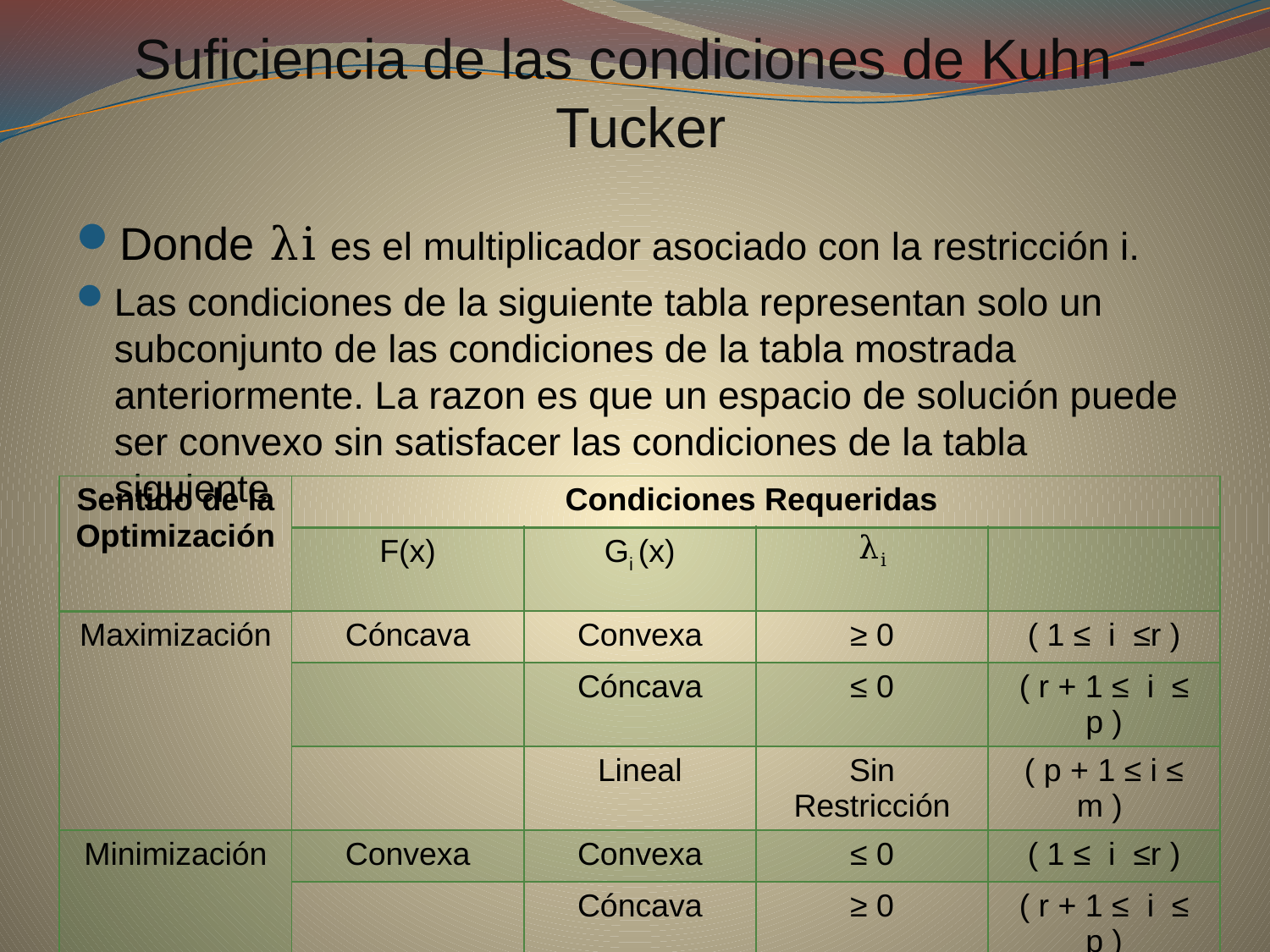

# Suficiencia de las condiciones de Kuhn - Tucker
Donde λi es el multiplicador asociado con la restricción i.
Las condiciones de la siguiente tabla representan solo un subconjunto de las condiciones de la tabla mostrada anteriormente. La razon es que un espacio de solución puede ser convexo sin satisfacer las condiciones de la tabla siguiente
| Sentido de la Optimización | Condiciones Requeridas |  |  |  |
| --- | --- | --- | --- | --- |
|  | F(x) | Gi (x) | λi |  |
| Maximización | Cóncava | Convexa | ≥ 0 | ( 1 ≤ i ≤r ) |
|  |  | Cóncava | ≤ 0 | ( r + 1 ≤ i ≤ p ) |
|  |  | Lineal | Sin Restricción | ( p + 1 ≤ i ≤ m ) |
| Minimización | Convexa | Convexa | ≤ 0 | ( 1 ≤ i ≤r ) |
|  |  | Cóncava | ≥ 0 | ( r + 1 ≤ i ≤ p ) |
|  |  | Lineal | Sin Restricción | ( p + 1 ≤ i ≤ m ) |